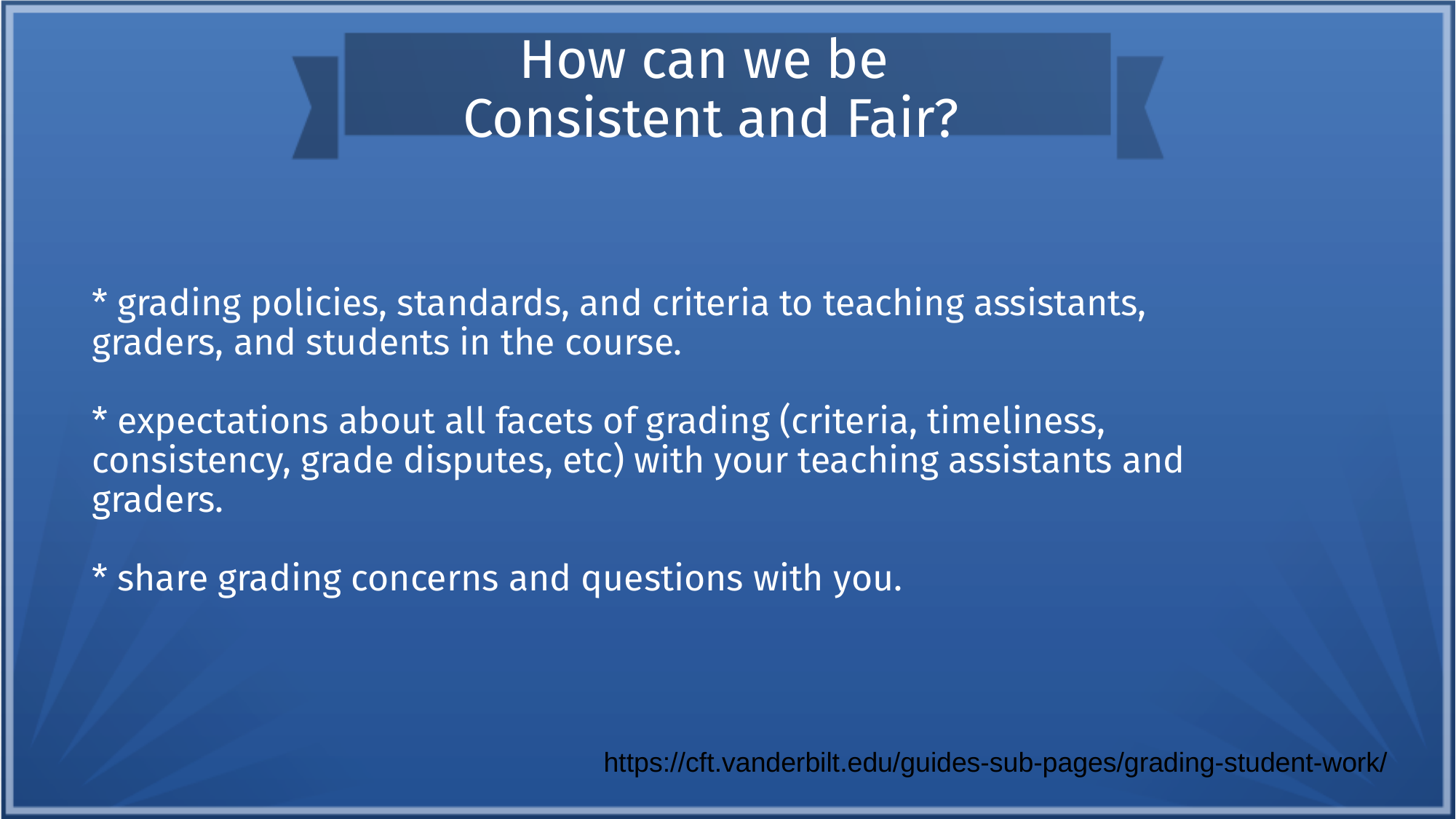

How can we be
Consistent and Fair?
* grading policies, standards, and criteria to teaching assistants, graders, and students in the course.

* expectations about all facets of grading (criteria, timeliness, consistency, grade disputes, etc) with your teaching assistants and graders.

* share grading concerns and questions with you.
https://cft.vanderbilt.edu/guides-sub-pages/grading-student-work/